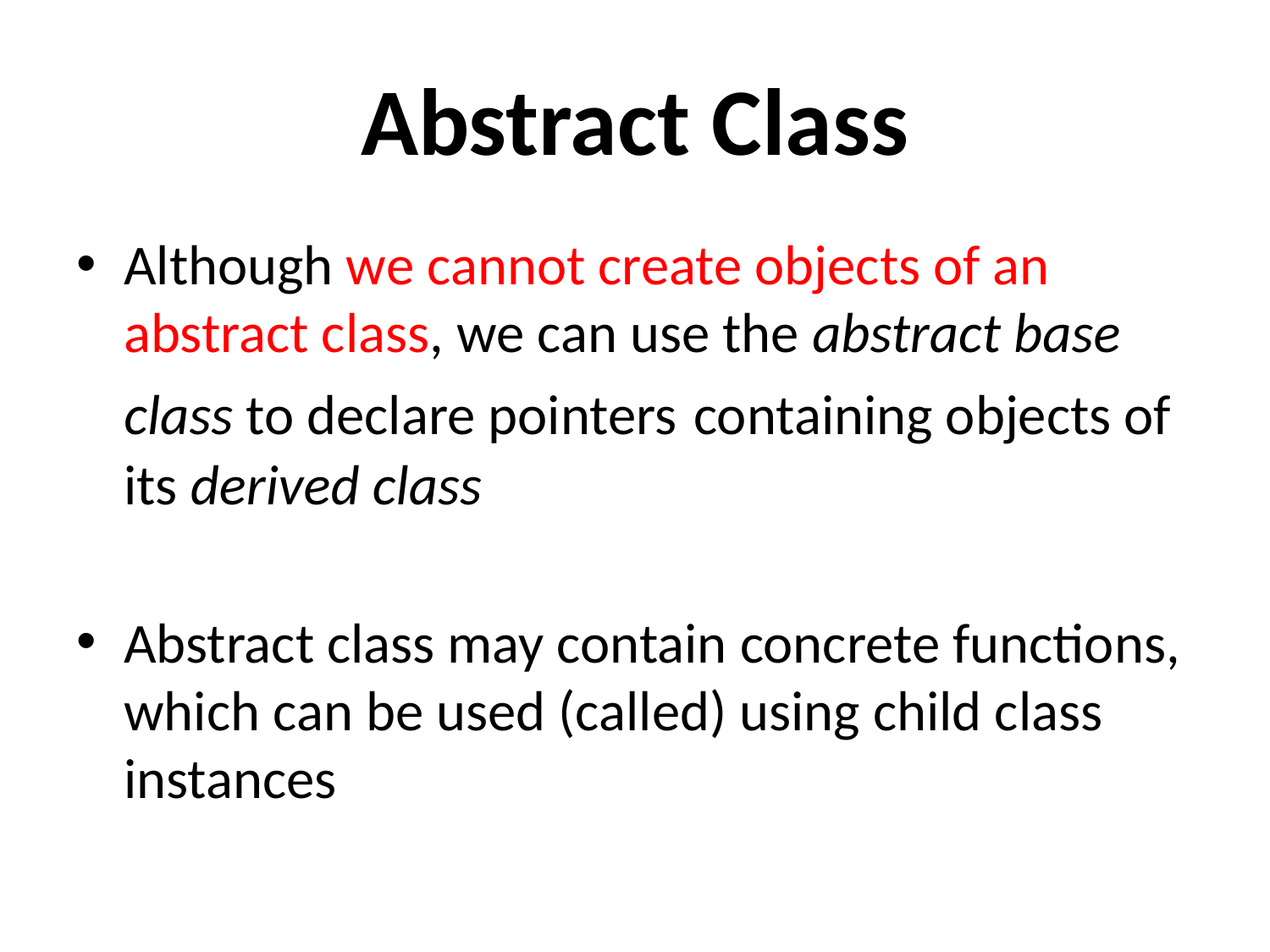

# Abstract Class
Although we cannot create objects of an abstract class, we can use the abstract base class to declare pointers containing objects of its derived class

Abstract class may contain concrete functions, which can be used (called) using child class instances